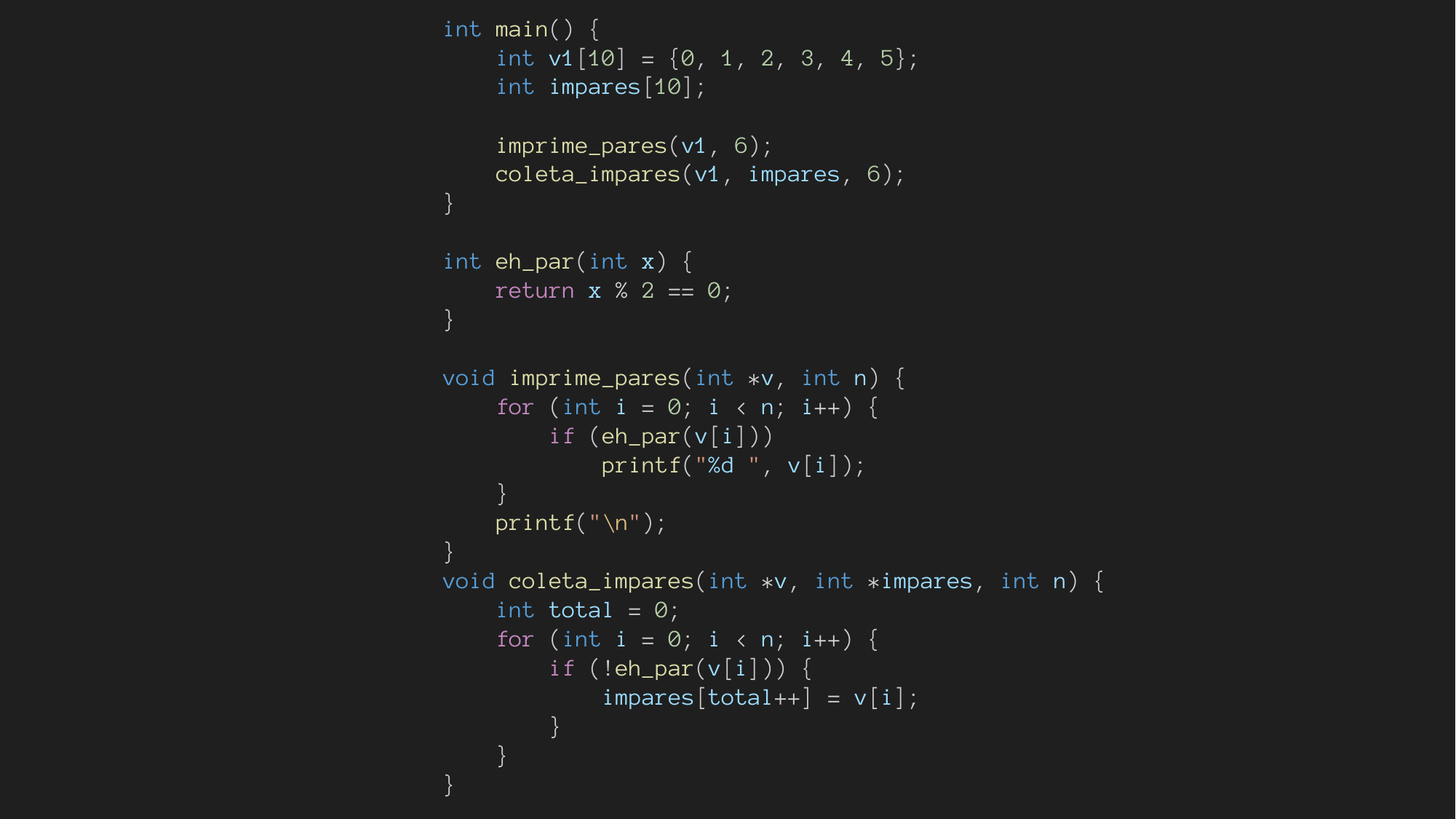

int main() {
    int v1[10] = {0, 1, 2, 3, 4, 5};
    int impares[10];
    imprime_pares(v1, 6);
    coleta_impares(v1, impares, 6);
}
int eh_par(int x) {
    return x % 2 == 0;
}
void imprime_pares(int *v, int n) {
    for (int i = 0; i < n; i++) {
        if (eh_par(v[i]))
            printf("%d ", v[i]);
    }
    printf("\n");
}
void coleta_impares(int *v, int *impares, int n) {
    int total = 0;
    for (int i = 0; i < n; i++) {
        if (!eh_par(v[i])) {
            impares[total++] = v[i];
        }
    }
}